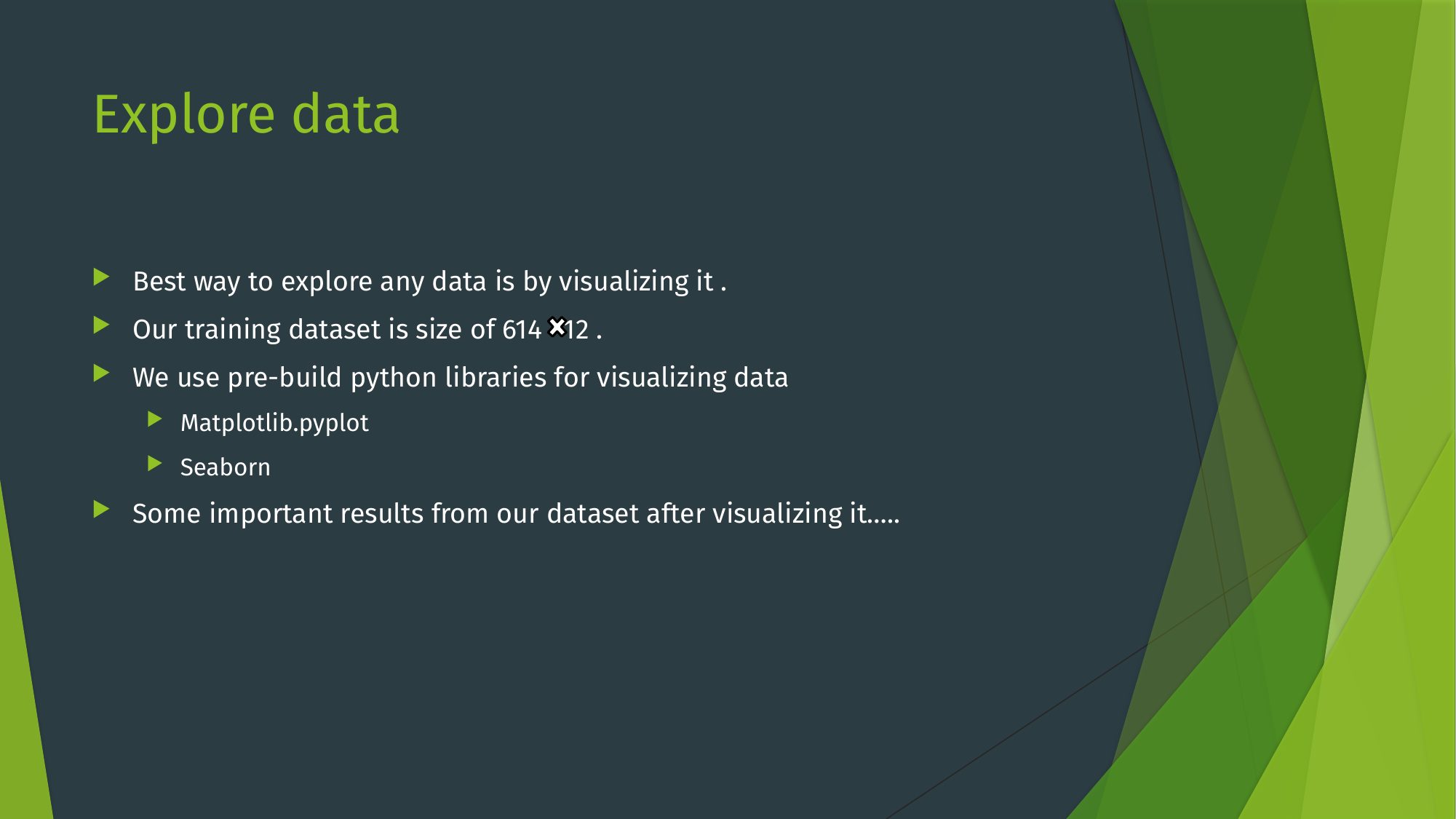

# Explore data
Best way to explore any data is by visualizing it .
Our training dataset is size of 614   12 .
We use pre-build python libraries for visualizing data
Matplotlib.pyplot
Seaborn
Some important results from our dataset after visualizing it…..